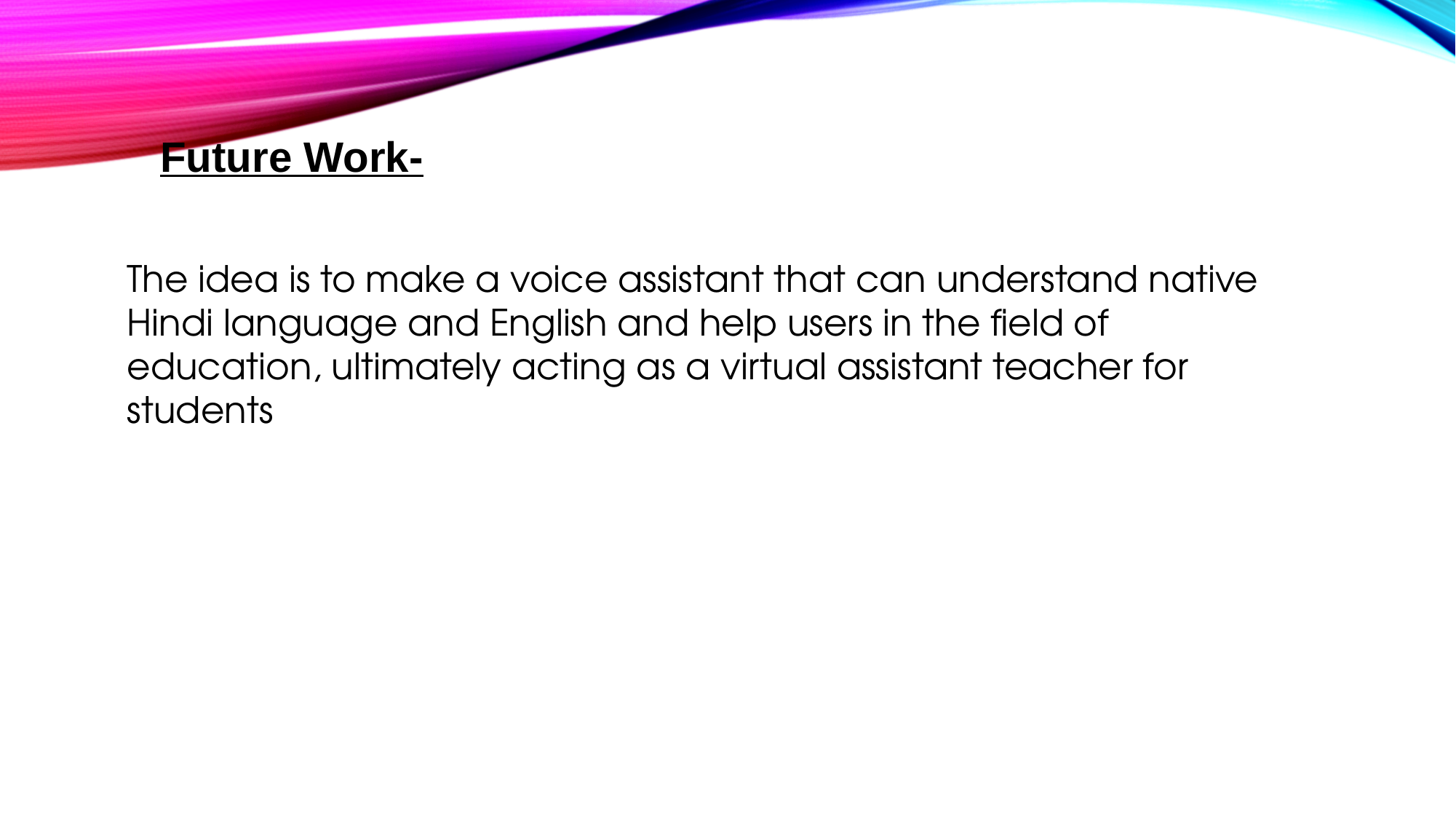

Future Work-

The idea is to make a voice assistant that can understand native Hindi language and English and help users in the field of education, ultimately acting as a virtual assistant teacher for students